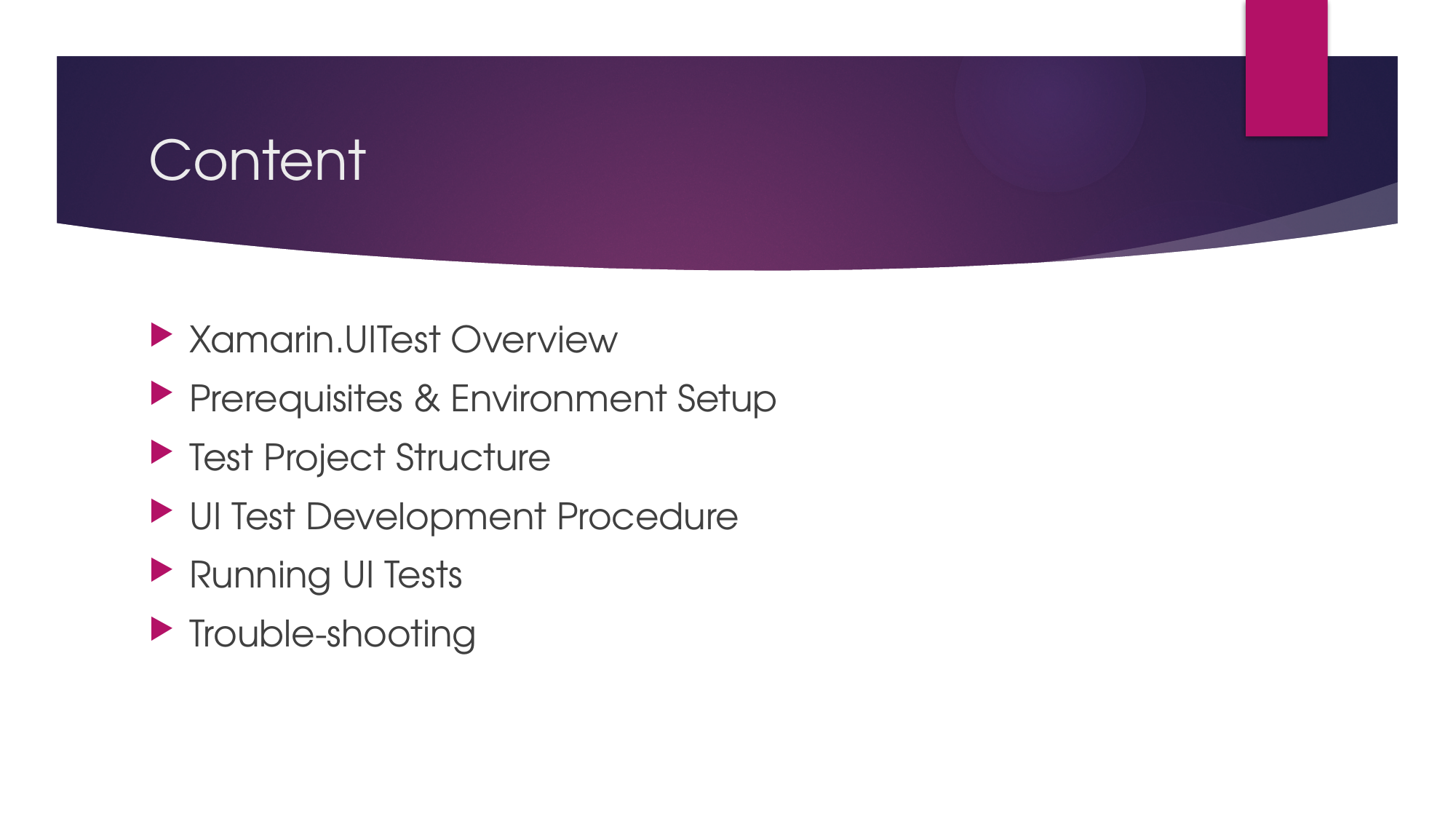

# Content
Xamarin.UITest Overview
Prerequisites & Environment Setup
Test Project Structure
UI Test Development Procedure
Running UI Tests
Trouble-shooting